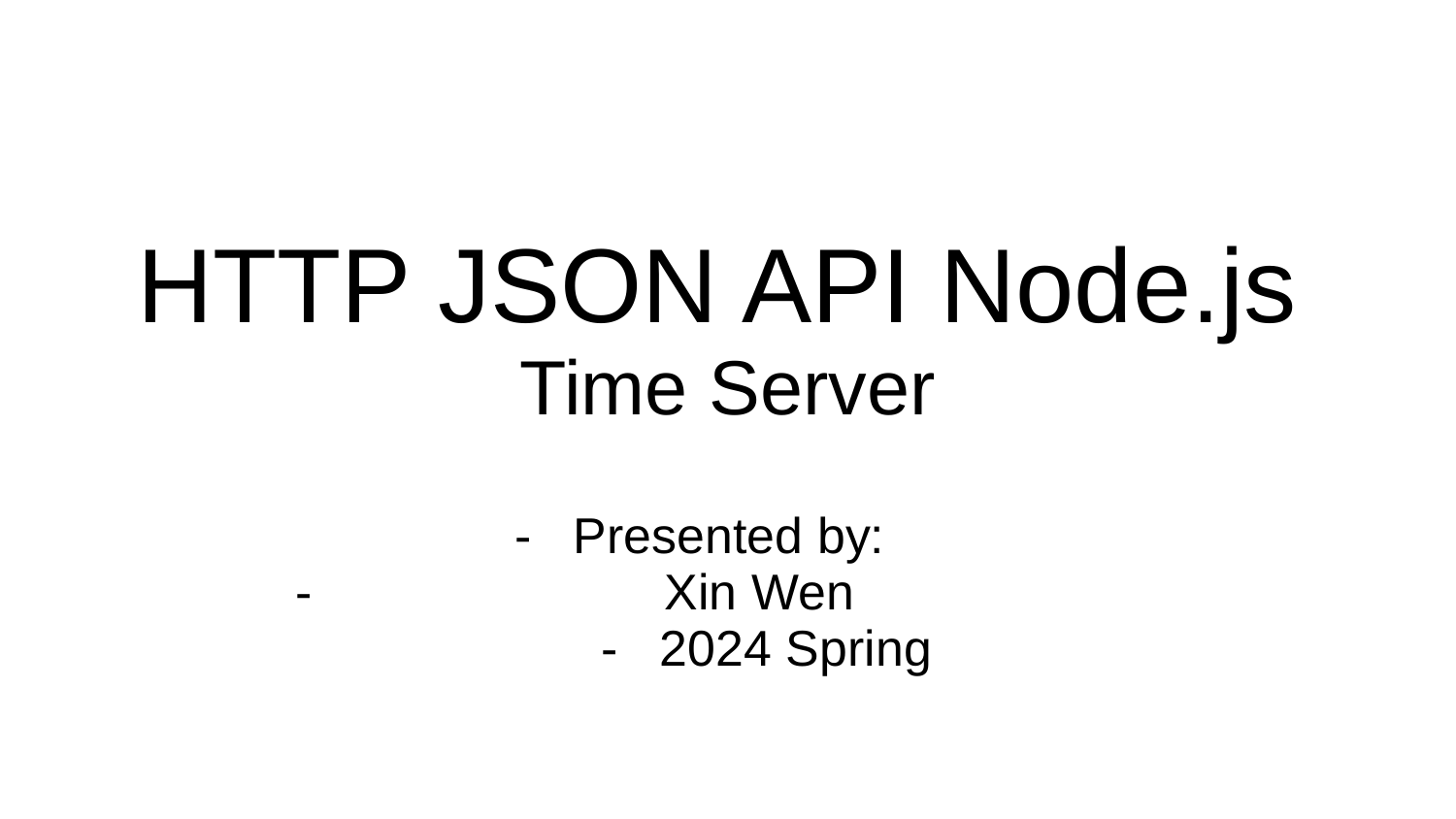

# HTTP JSON API Node.js
Time Server
                                -   Presented by:
Xin Wen
 -   2024 Spring